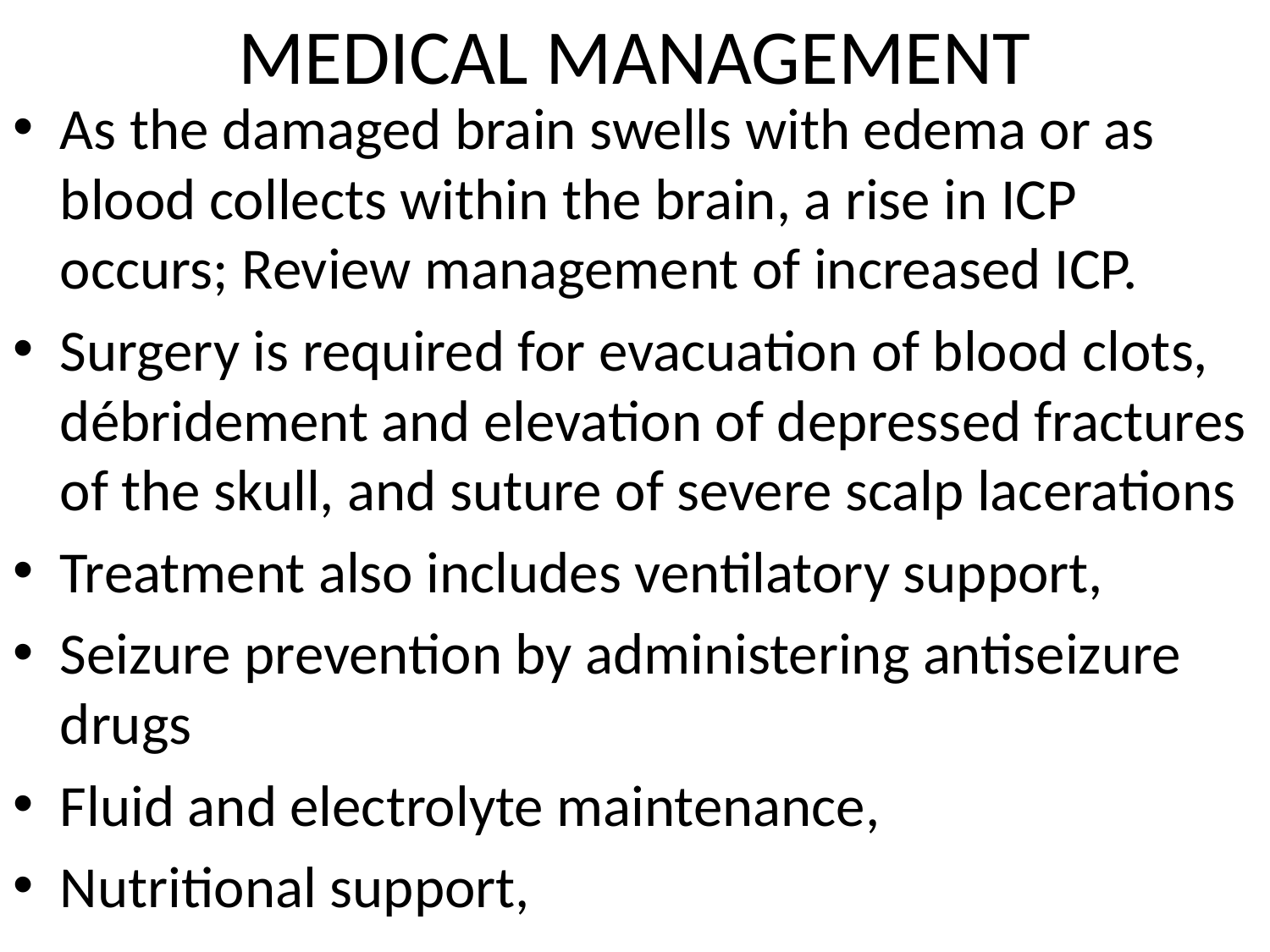

# MEDICAL MANAGEMENT
As the damaged brain swells with edema or as blood collects within the brain, a rise in ICP occurs; Review management of increased ICP.
Surgery is required for evacuation of blood clots, débridement and elevation of depressed fractures of the skull, and suture of severe scalp lacerations
Treatment also includes ventilatory support,
Seizure prevention by administering antiseizure drugs
Fluid and electrolyte maintenance,
Nutritional support,